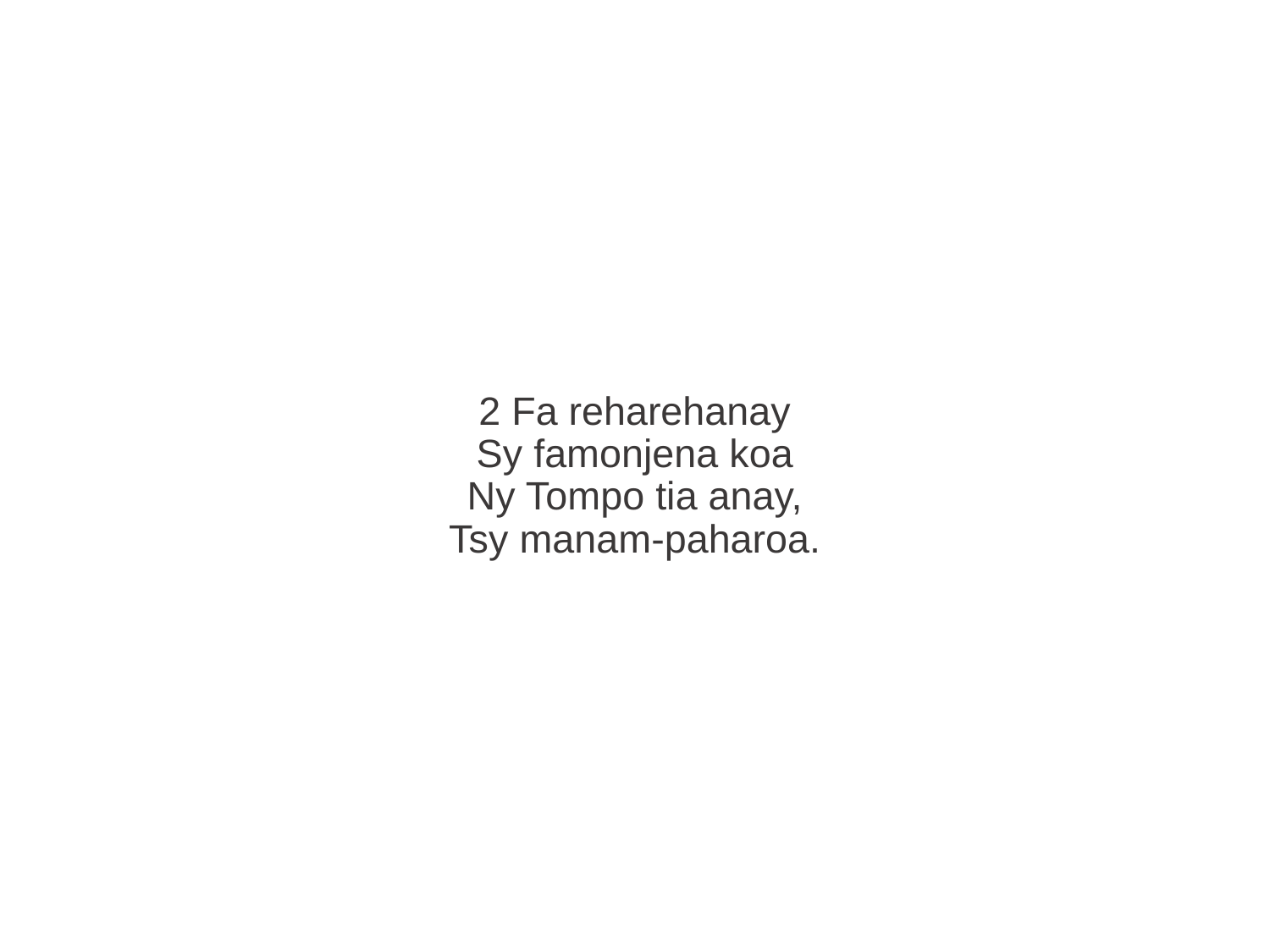

2 Fa reharehanay
Sy famonjena koa
Ny Tompo tia anay,
Tsy manam-paharoa.